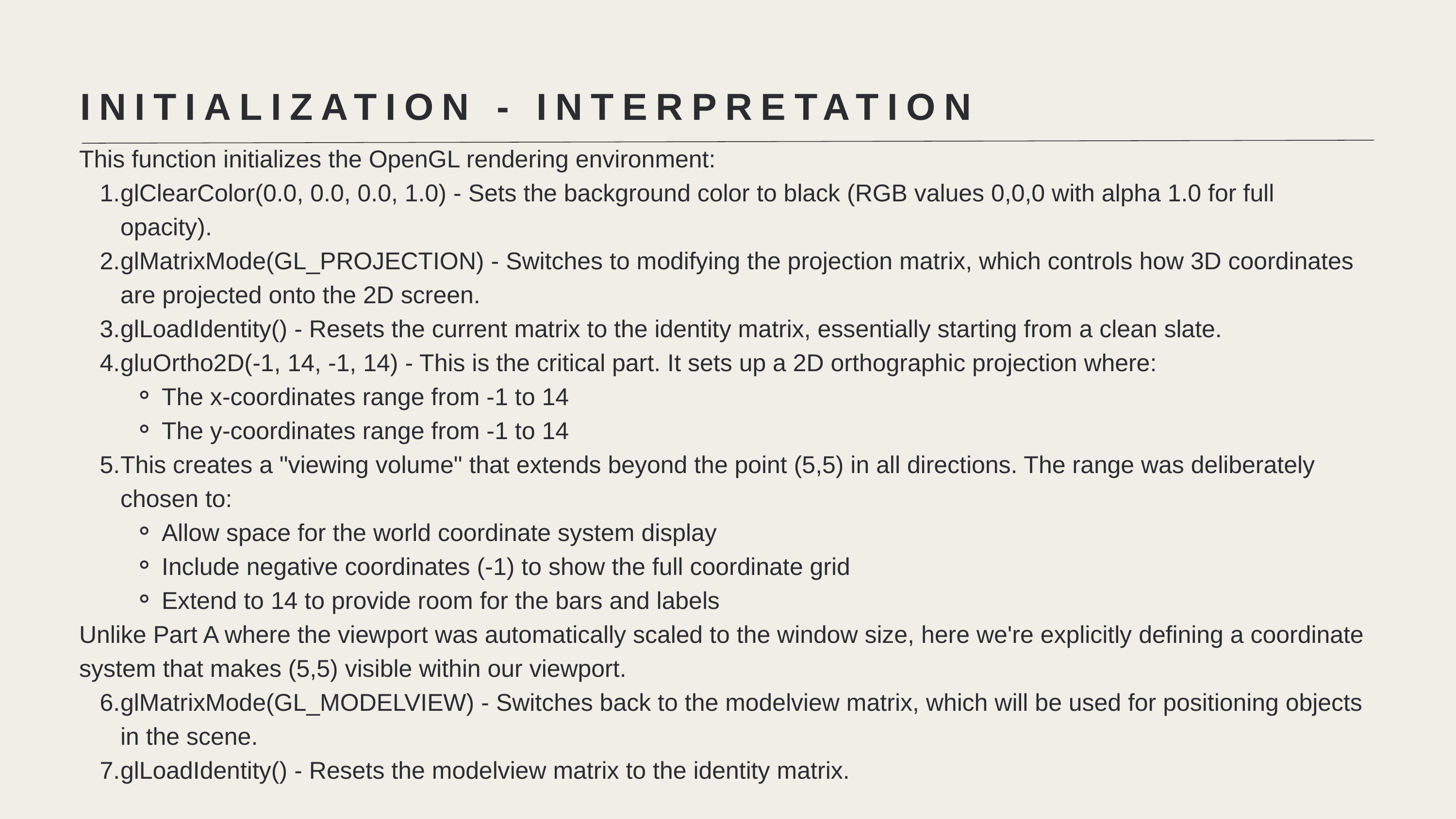

INITIALIZATION - INTERPRETATION
This function initializes the OpenGL rendering environment:
glClearColor(0.0, 0.0, 0.0, 1.0) - Sets the background color to black (RGB values 0,0,0 with alpha 1.0 for full opacity).
glMatrixMode(GL_PROJECTION) - Switches to modifying the projection matrix, which controls how 3D coordinates are projected onto the 2D screen.
glLoadIdentity() - Resets the current matrix to the identity matrix, essentially starting from a clean slate.
gluOrtho2D(-1, 14, -1, 14) - This is the critical part. It sets up a 2D orthographic projection where:
The x-coordinates range from -1 to 14
The y-coordinates range from -1 to 14
This creates a "viewing volume" that extends beyond the point (5,5) in all directions. The range was deliberately chosen to:
Allow space for the world coordinate system display
Include negative coordinates (-1) to show the full coordinate grid
Extend to 14 to provide room for the bars and labels
Unlike Part A where the viewport was automatically scaled to the window size, here we're explicitly defining a coordinate system that makes (5,5) visible within our viewport.
glMatrixMode(GL_MODELVIEW) - Switches back to the modelview matrix, which will be used for positioning objects in the scene.
glLoadIdentity() - Resets the modelview matrix to the identity matrix.